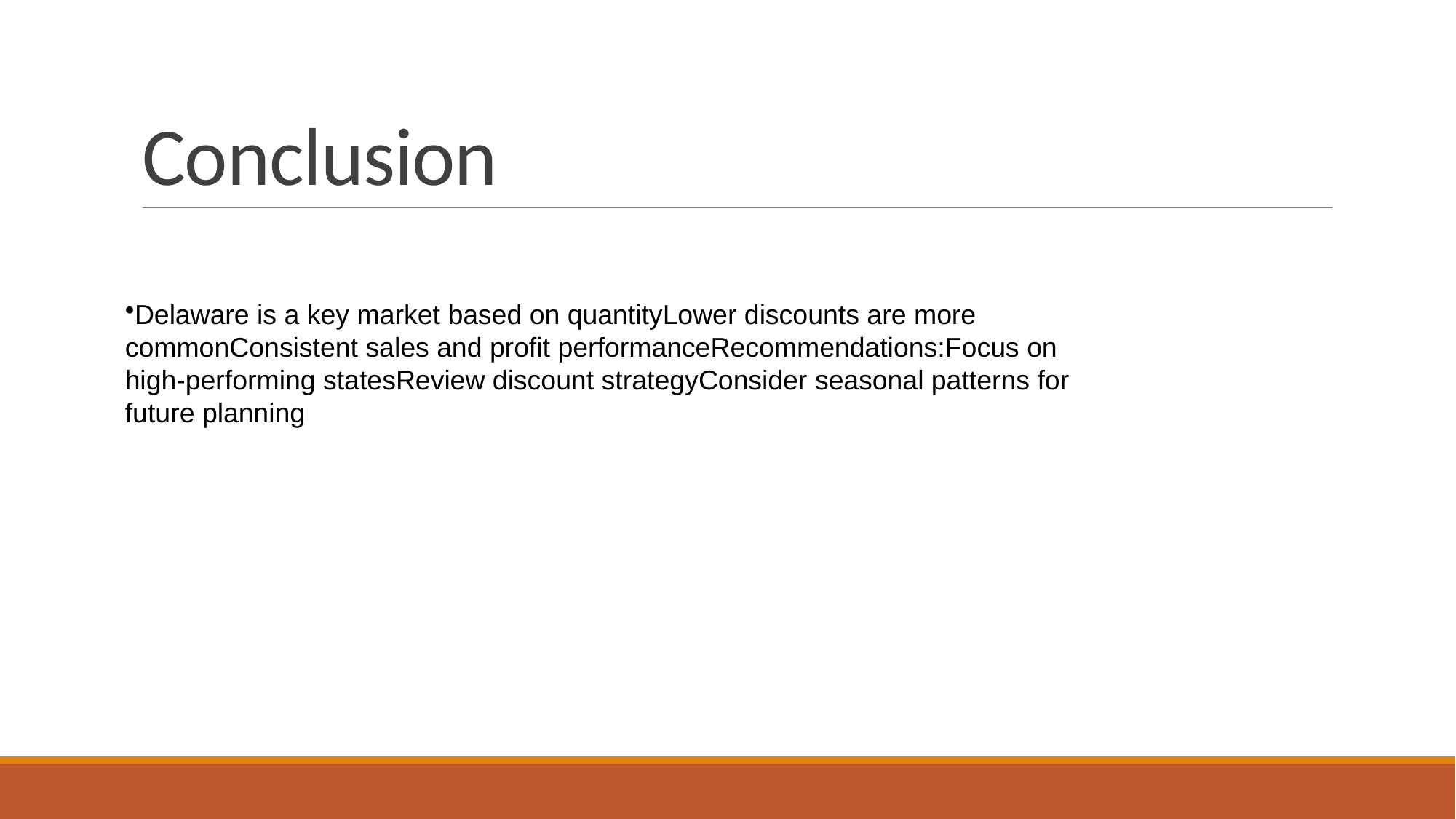

# Conclusion
Delaware is a key market based on quantityLower discounts are more commonConsistent sales and profit performanceRecommendations:Focus on high-performing statesReview discount strategyConsider seasonal patterns for future planning